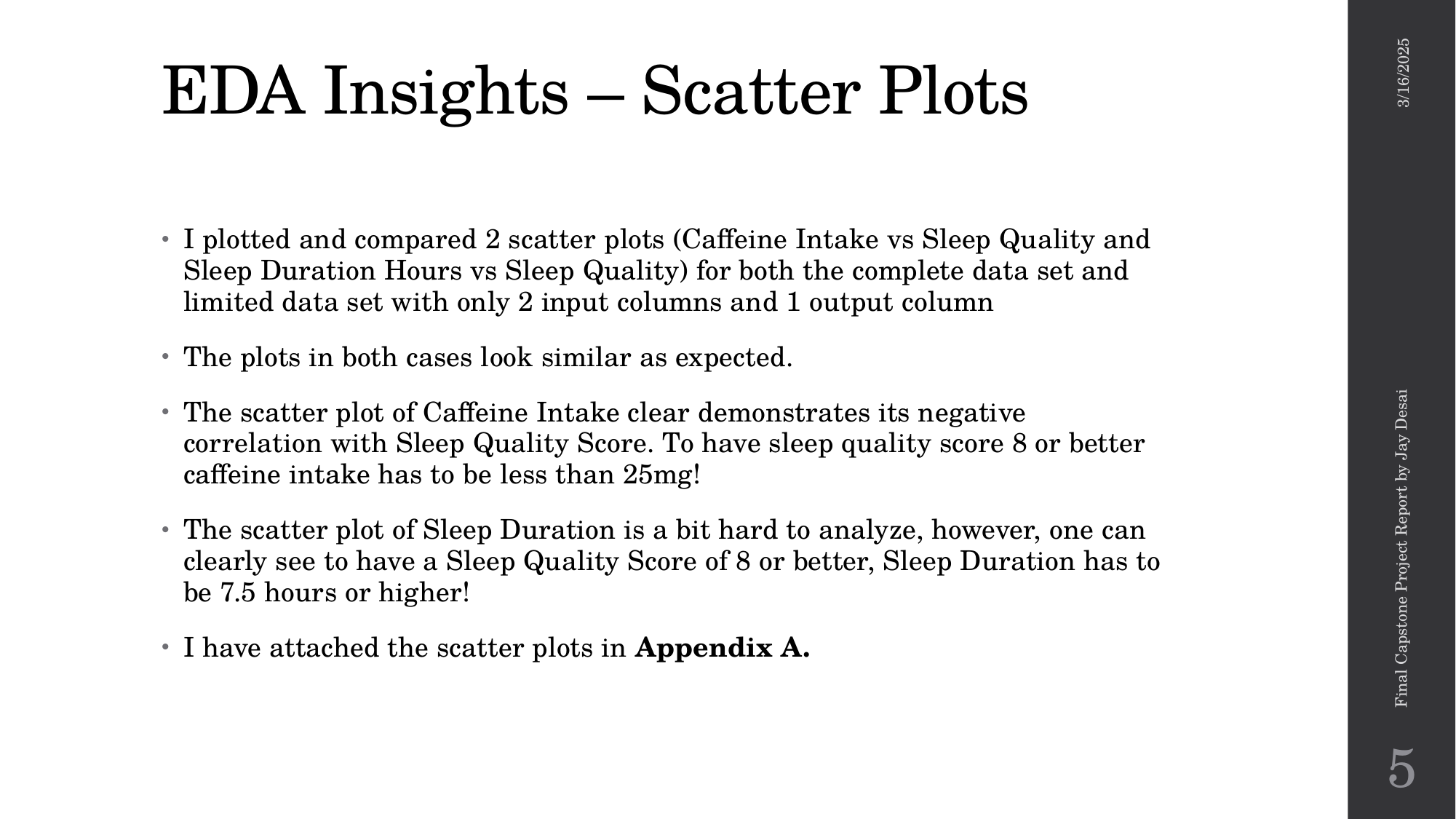

# EDA Insights – Scatter Plots
3/16/2025
I plotted and compared 2 scatter plots (Caffeine Intake vs Sleep Quality and Sleep Duration Hours vs Sleep Quality) for both the complete data set and limited data set with only 2 input columns and 1 output column
The plots in both cases look similar as expected.
The scatter plot of Caffeine Intake clear demonstrates its negative correlation with Sleep Quality Score. To have sleep quality score 8 or better caffeine intake has to be less than 25mg!
The scatter plot of Sleep Duration is a bit hard to analyze, however, one can clearly see to have a Sleep Quality Score of 8 or better, Sleep Duration has to be 7.5 hours or higher!
I have attached the scatter plots in Appendix A.
Final Capstone Project Report by Jay Desai
5